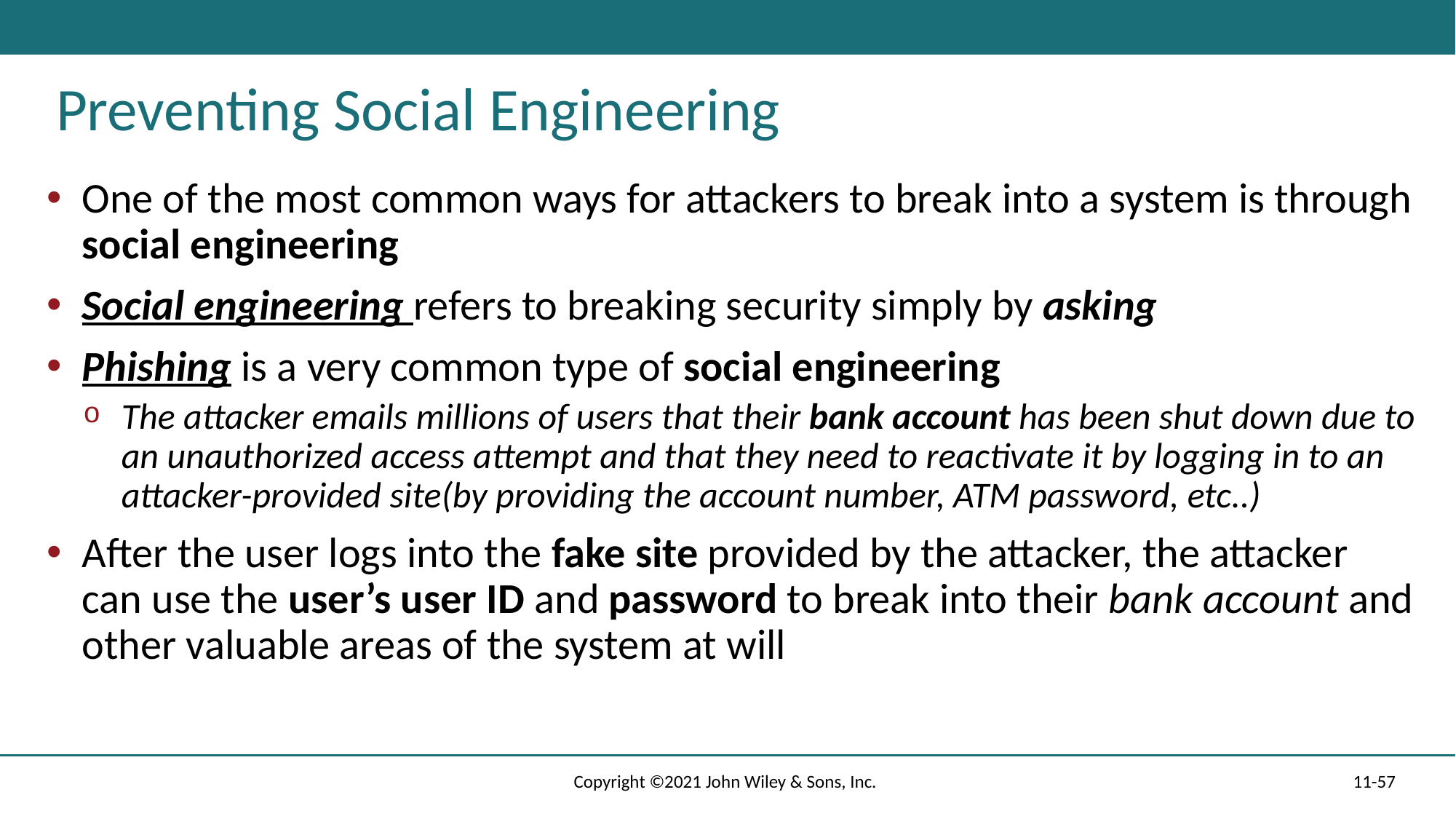

# Preventing Social Engineering
One of the most common ways for attackers to break into a system is through social engineering
Social engineering refers to breaking security simply by asking
Phishing is a very common type of social engineering
The attacker emails millions of users that their bank account has been shut down due to an unauthorized access attempt and that they need to reactivate it by logging in to an attacker-provided site(by providing the account number, ATM password, etc..)
After the user logs into the fake site provided by the attacker, the attacker can use the user’s user ID and password to break into their bank account and other valuable areas of the system at will
Copyright ©2021 John Wiley & Sons, Inc.
11-57